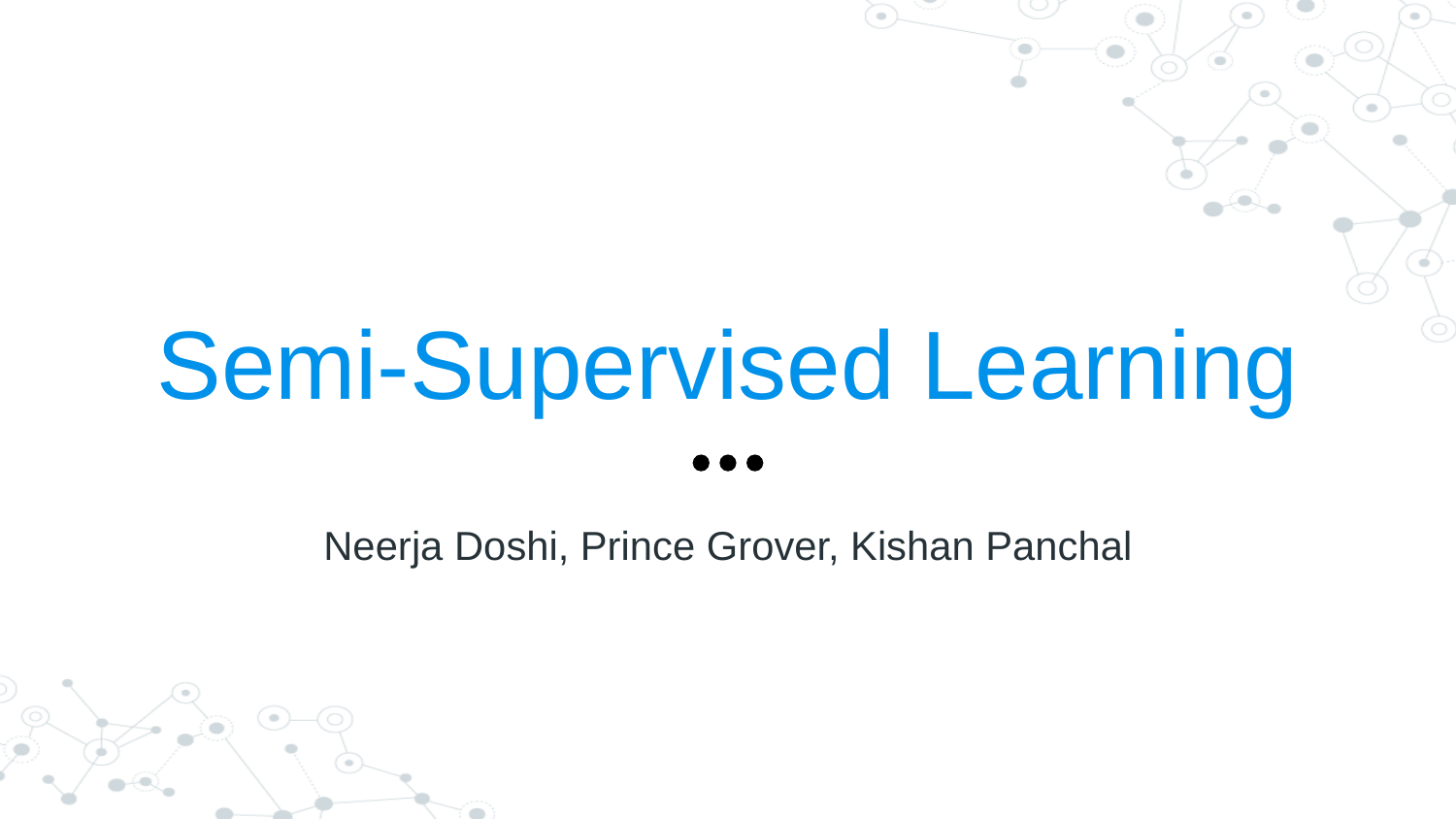

# Semi-Supervised Learning
Neerja Doshi, Prince Grover, Kishan Panchal